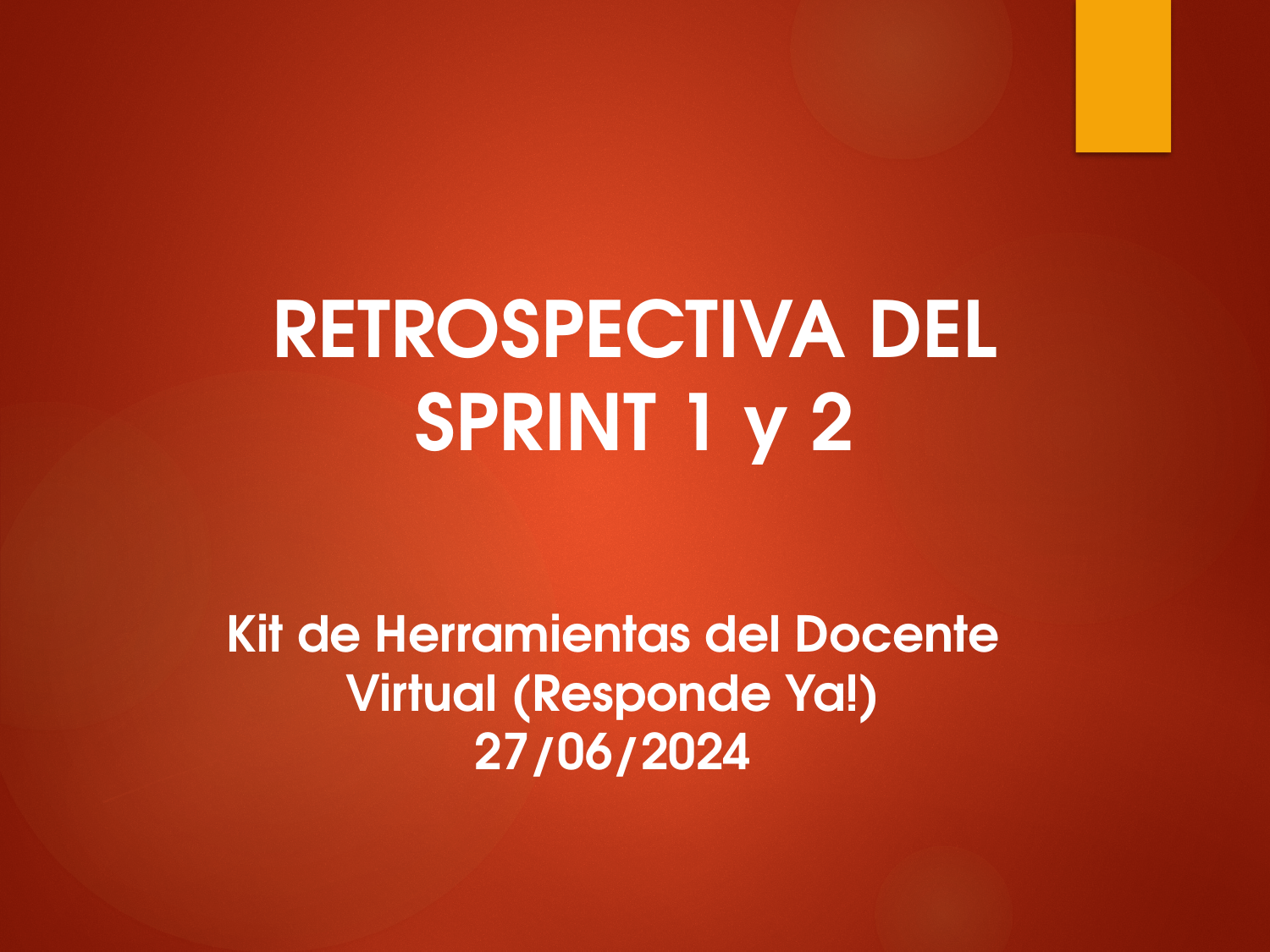

RETROSPECTIVA DEL SPRINT 1 y 2
Kit de Herramientas del Docente Virtual (Responde Ya!)
27/06/2024